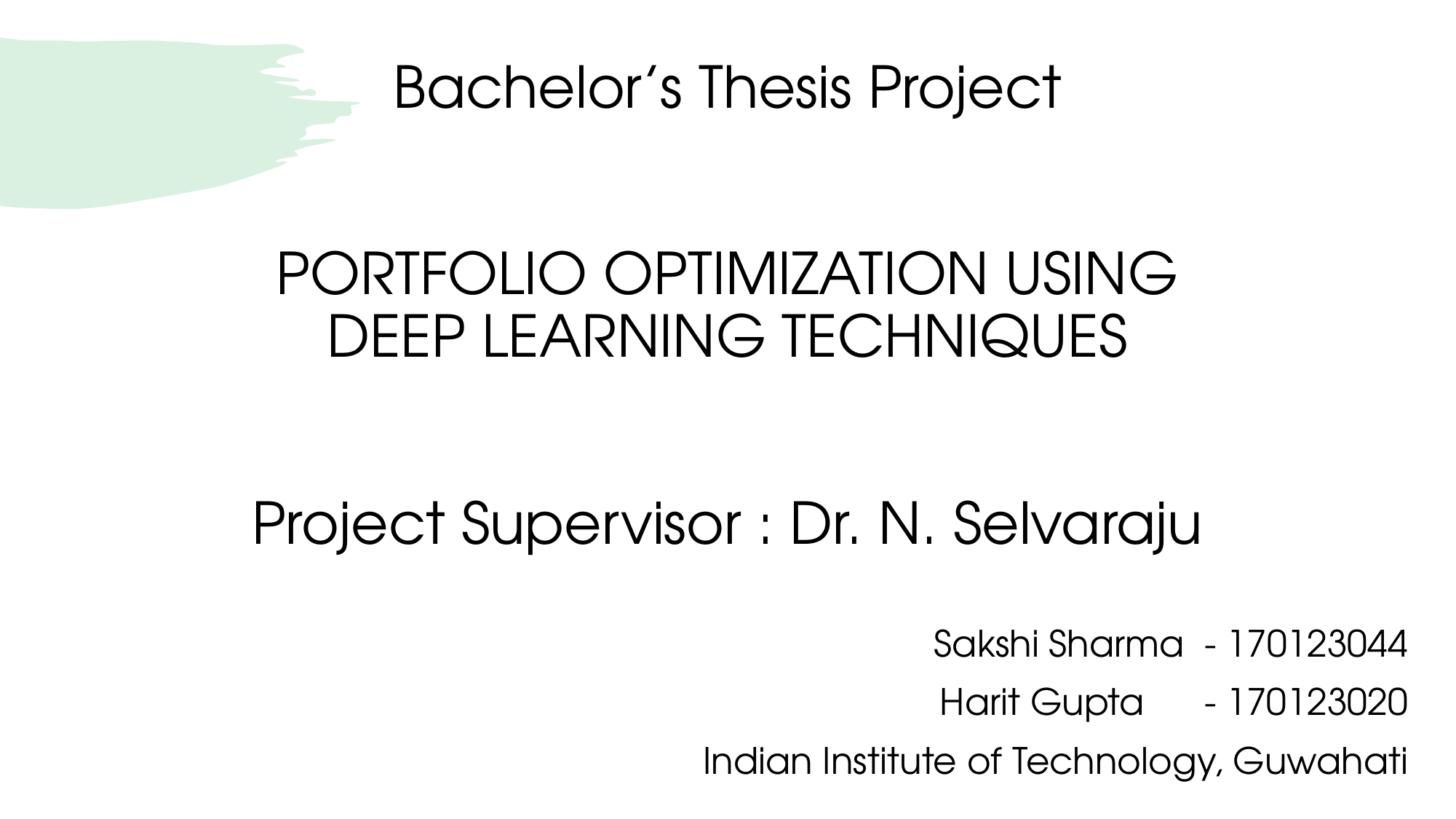

# Bachelor’s Thesis Project

PORTFOLIO OPTIMIZATION USING DEEP LEARNING TECHNIQUES

Project Supervisor : Dr. N. Selvaraju
Sakshi Sharma  - 170123044
Harit Gupta      - 170123020
Indian Institute of Technology, Guwahati